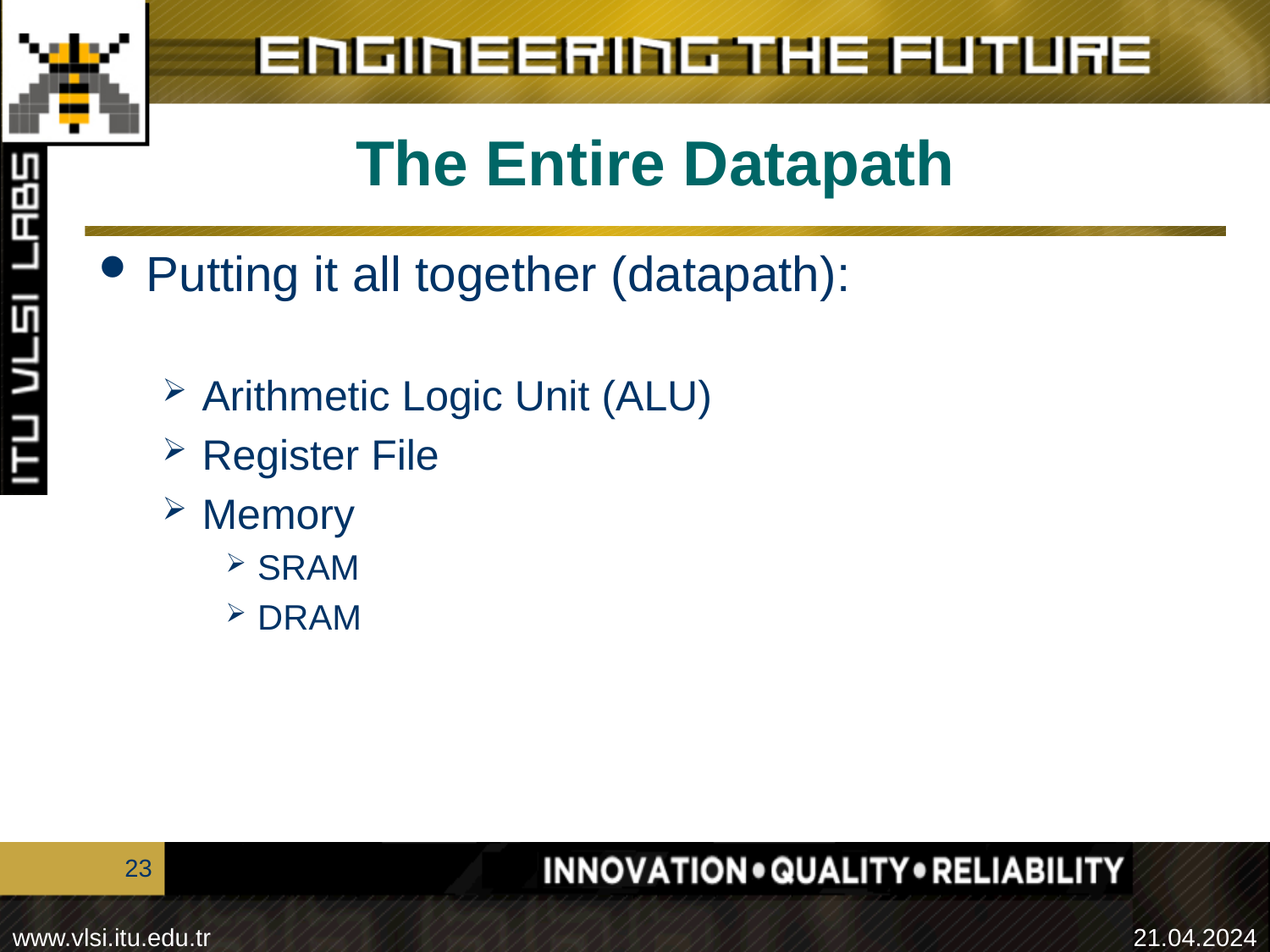

# The Entire Datapath
Putting it all together (datapath):

Arithmetic Logic Unit (ALU)
Register File
Memory
SRAM
DRAM
23
21.04.2024